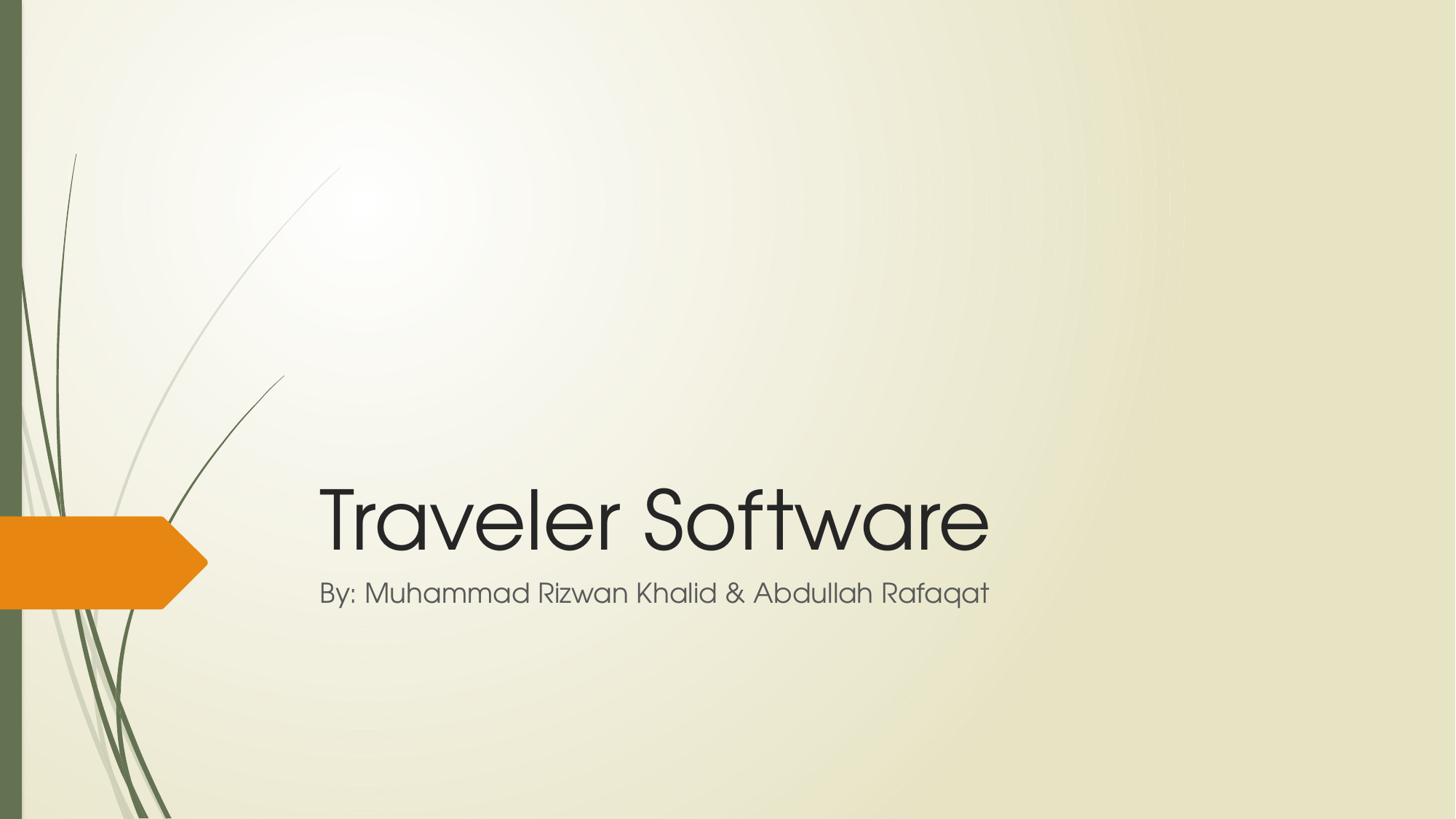

# Traveler Software
By: Muhammad Rizwan Khalid & Abdullah Rafaqat